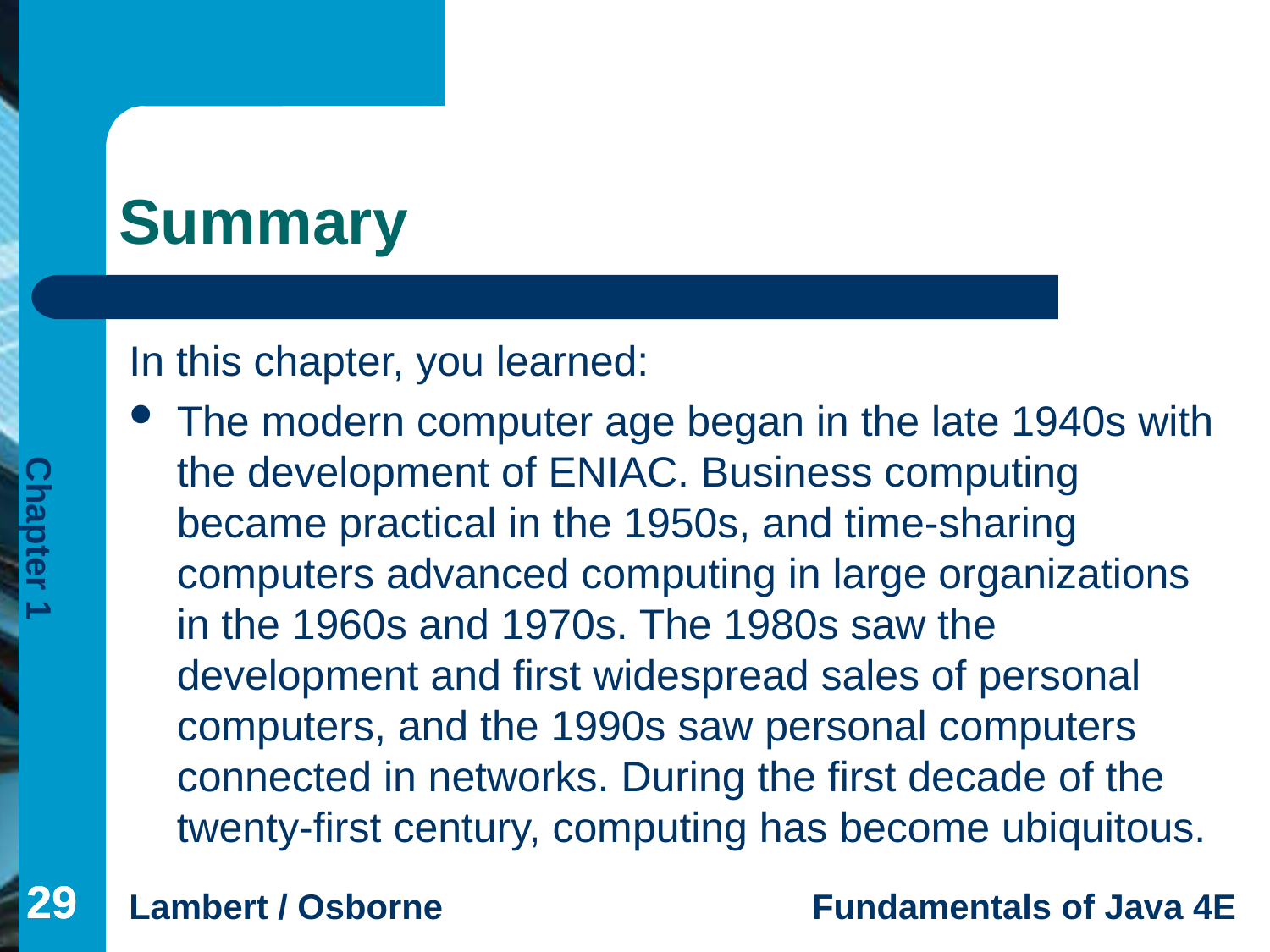

# Summary
In this chapter, you learned:
The modern computer age began in the late 1940s with the development of ENIAC. Business computing became practical in the 1950s, and time-sharing computers advanced computing in large organizations in the 1960s and 1970s. The 1980s saw the development and first widespread sales of personal computers, and the 1990s saw personal computers connected in networks. During the first decade of the twenty-first century, computing has become ubiquitous.
29
29
29